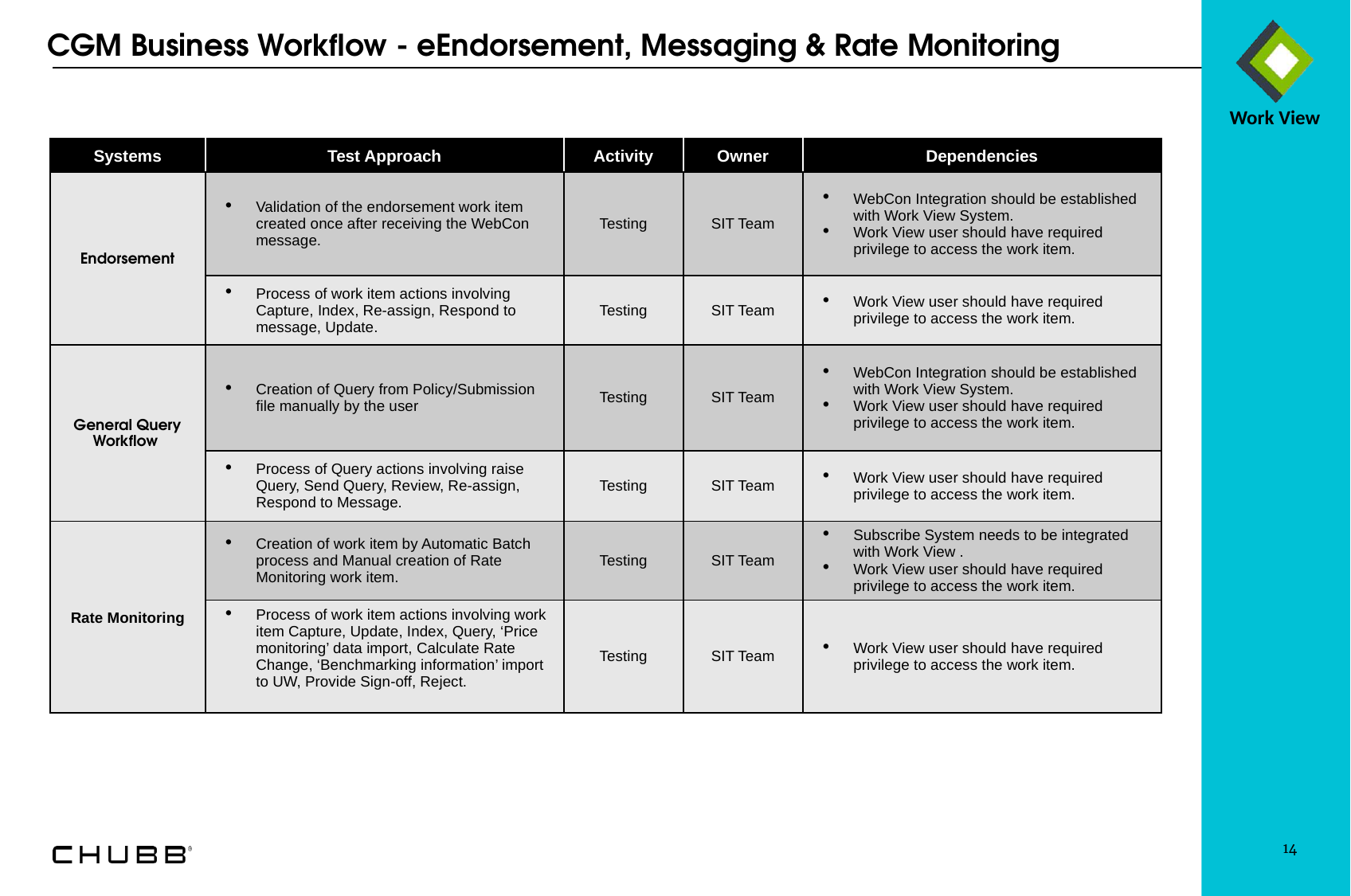

CGM Business Workflow - eEndorsement, Messaging & Rate Monitoring
| Systems | Test Approach | Activity | Owner | Dependencies |
| --- | --- | --- | --- | --- |
| Endorsement | Validation of the endorsement work item created once after receiving the WebCon message. | Testing | SIT Team | WebCon Integration should be established with Work View System. Work View user should have required privilege to access the work item. |
|  | Process of work item actions involving Capture, Index, Re-assign, Respond to message, Update. | Testing | SIT Team | Work View user should have required privilege to access the work item. |
| General Query Workflow | Creation of Query from Policy/Submission file manually by the user | Testing | SIT Team | WebCon Integration should be established with Work View System. Work View user should have required privilege to access the work item. |
|  | Process of Query actions involving raise Query, Send Query, Review, Re-assign, Respond to Message. | Testing | SIT Team | Work View user should have required privilege to access the work item. |
| Rate Monitoring | Creation of work item by Automatic Batch process and Manual creation of Rate Monitoring work item. | Testing | SIT Team | Subscribe System needs to be integrated with Work View . Work View user should have required privilege to access the work item. |
|  | Process of work item actions involving work item Capture, Update, Index, Query, ‘Price monitoring’ data import, Calculate Rate Change, ‘Benchmarking information’ import to UW, Provide Sign-off, Reject. | Testing | SIT Team | Work View user should have required privilege to access the work item. |
14